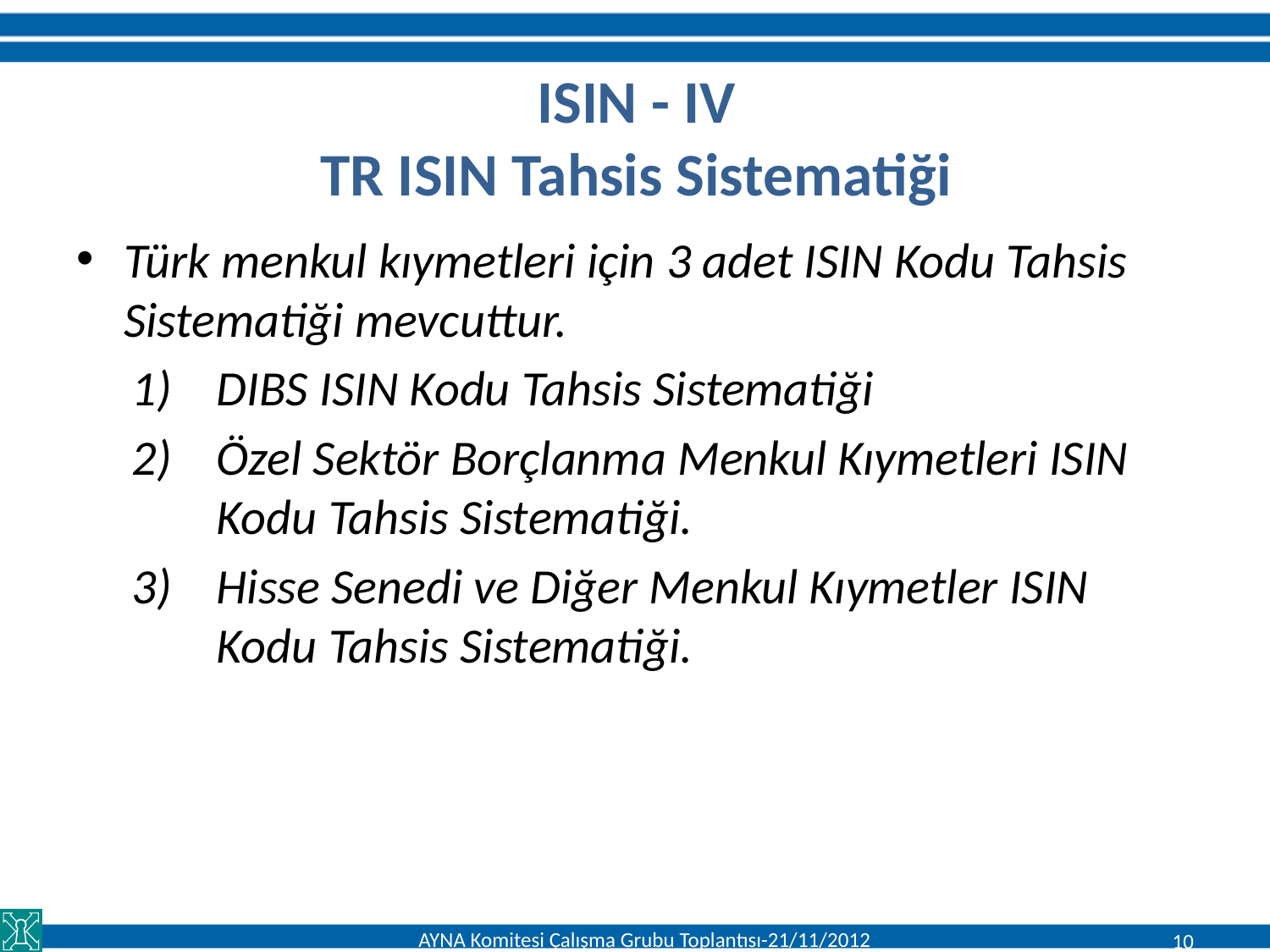

# ISIN - IV TR ISIN Tahsis Sistematiği
Türk menkul kıymetleri için 3 adet ISIN Kodu Tahsis Sistematiği mevcuttur.
DIBS ISIN Kodu Tahsis Sistematiği
Özel Sektör Borçlanma Menkul Kıymetleri ISIN Kodu Tahsis Sistematiği.
Hisse Senedi ve Diğer Menkul Kıymetler ISIN Kodu Tahsis Sistematiği.
AYNA Komitesi Çalışma Grubu Toplantısı-21/11/2012
10